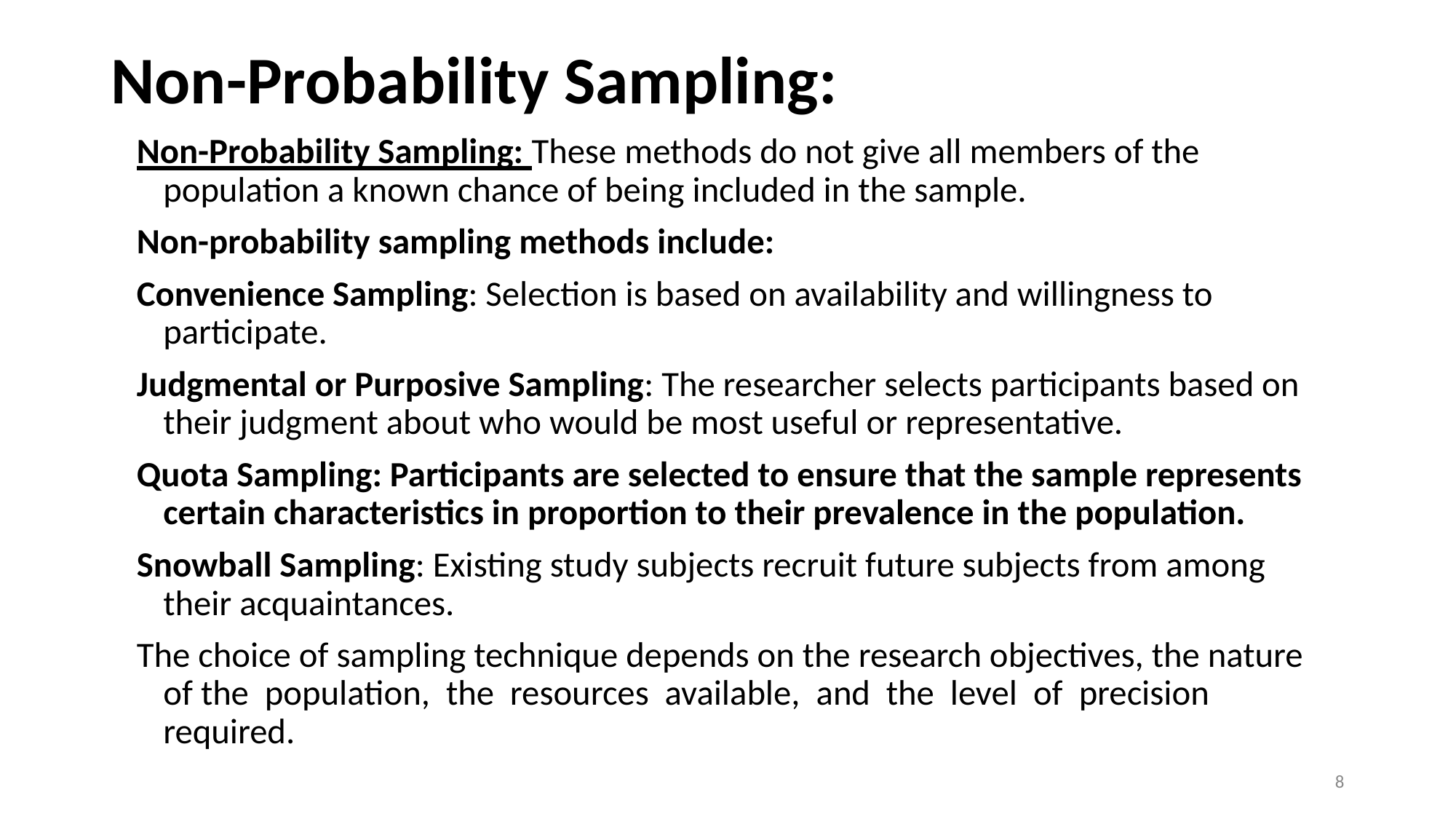

# Non-Probability Sampling:
Non-Probability Sampling: These methods do not give all members of the population a known chance of being included in the sample.
Non-probability sampling methods include:
Convenience Sampling: Selection is based on availability and willingness to participate.
Judgmental or Purposive Sampling: The researcher selects participants based on their judgment about who would be most useful or representative.
Quota Sampling: Participants are selected to ensure that the sample represents certain characteristics in proportion to their prevalence in the population.
Snowball Sampling: Existing study subjects recruit future subjects from among their acquaintances.
The choice of sampling technique depends on the research objectives, the nature of the  population,  the  resources  available,  and  the  level  of  precision  required.

8